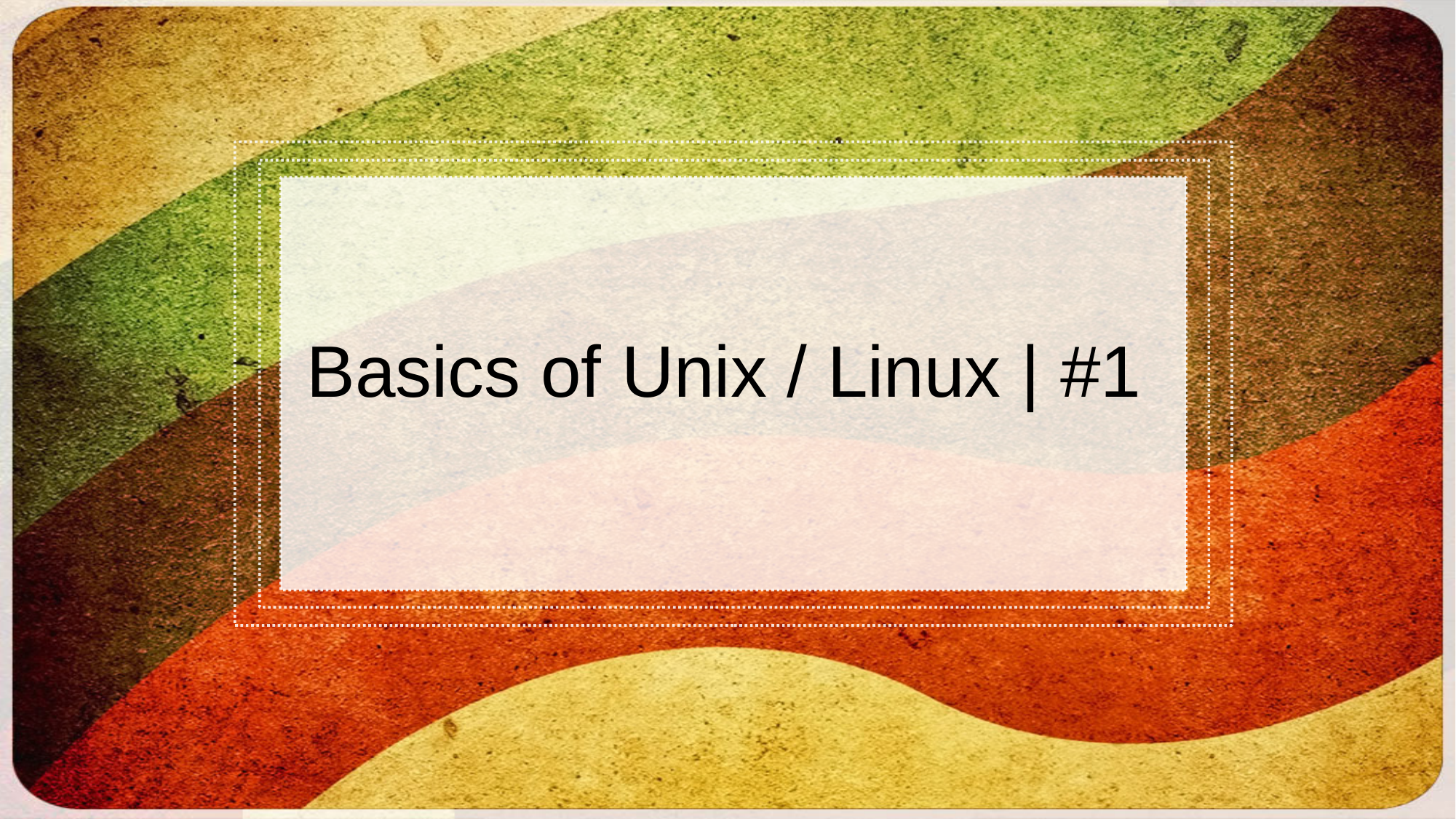

# Basics of Unix / Linux | #1